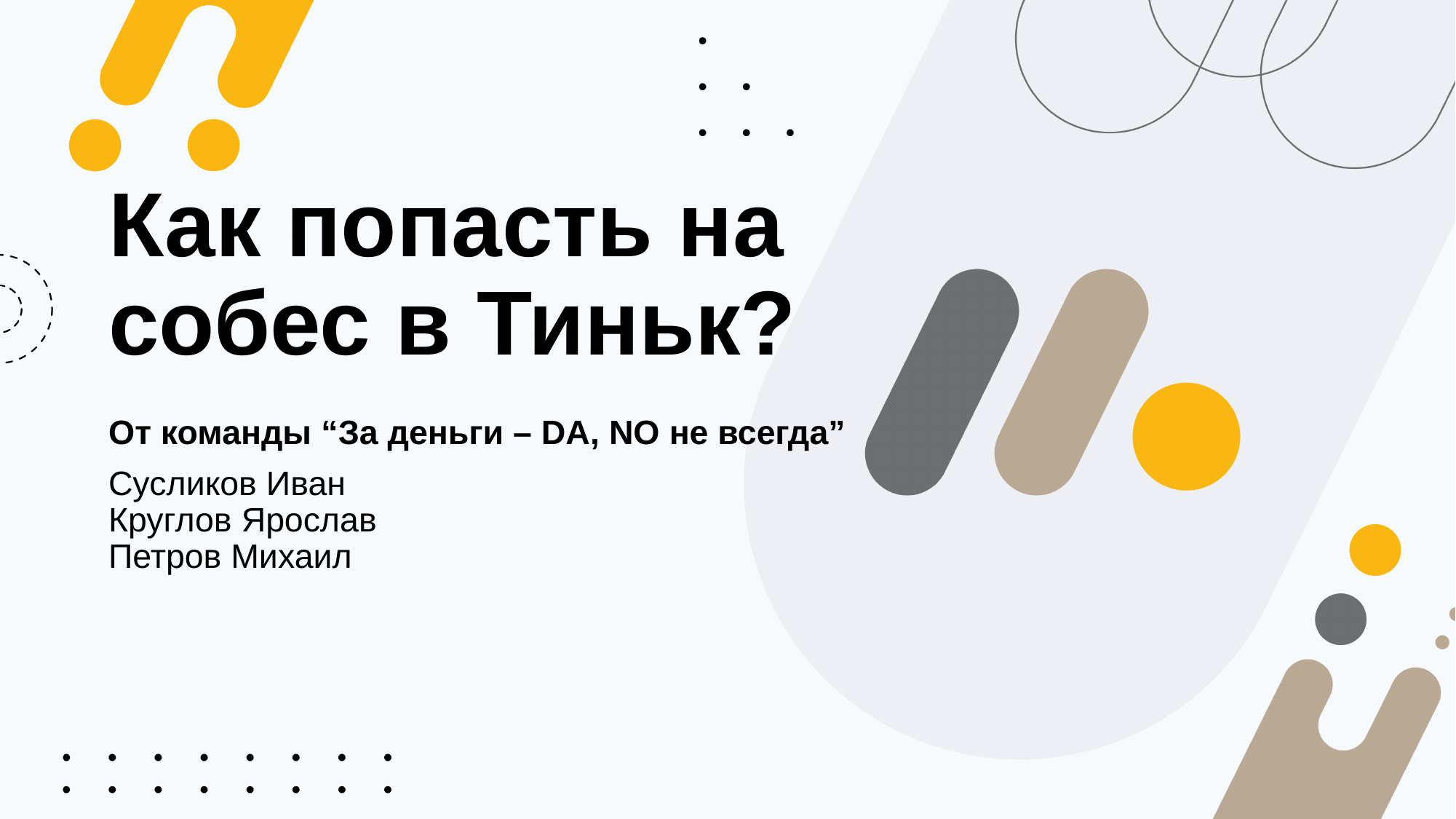

# Как попасть на собес в Тиньк?
От команды “За деньги – DA, NO не всегда”
Сусликов Иван
Круглов Ярослав
Петров Михаил